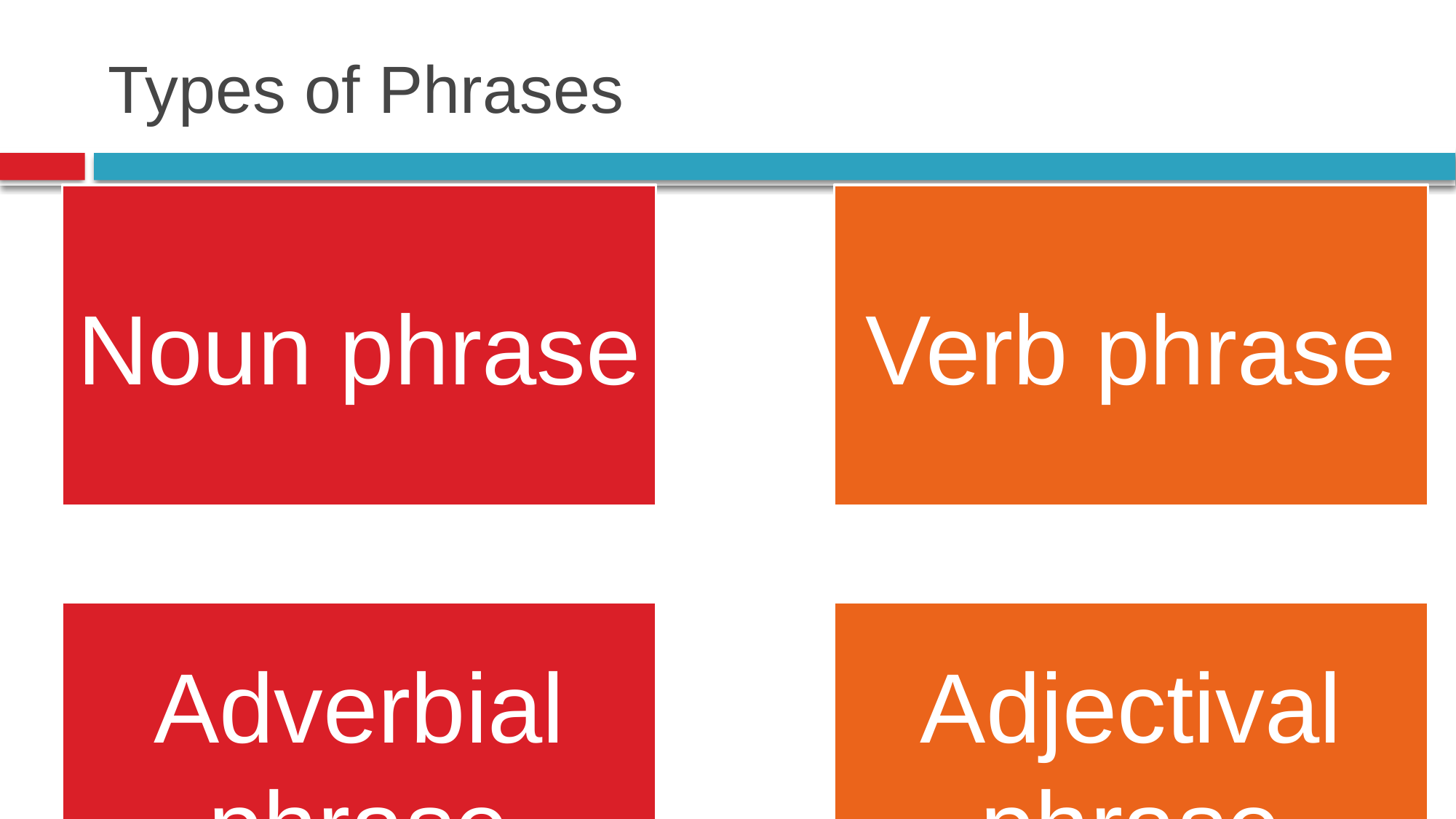

# Types of Phrases
Noun phrase
Verb phrase